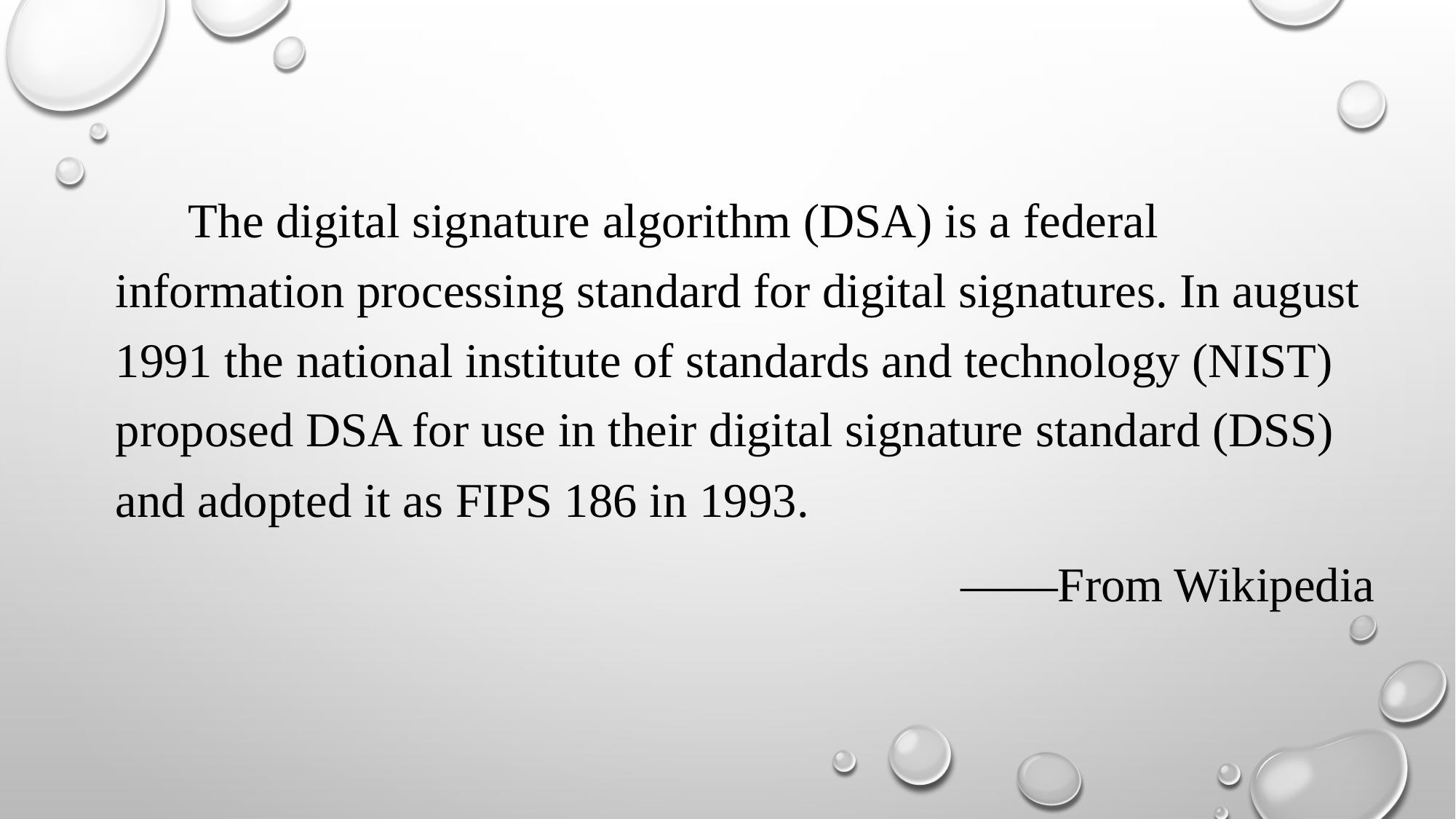

The digital signature algorithm (DSA) is a federal information processing standard for digital signatures. In august 1991 the national institute of standards and technology (NIST) proposed DSA for use in their digital signature standard (DSS) and adopted it as FIPS 186 in 1993.
——From Wikipedia